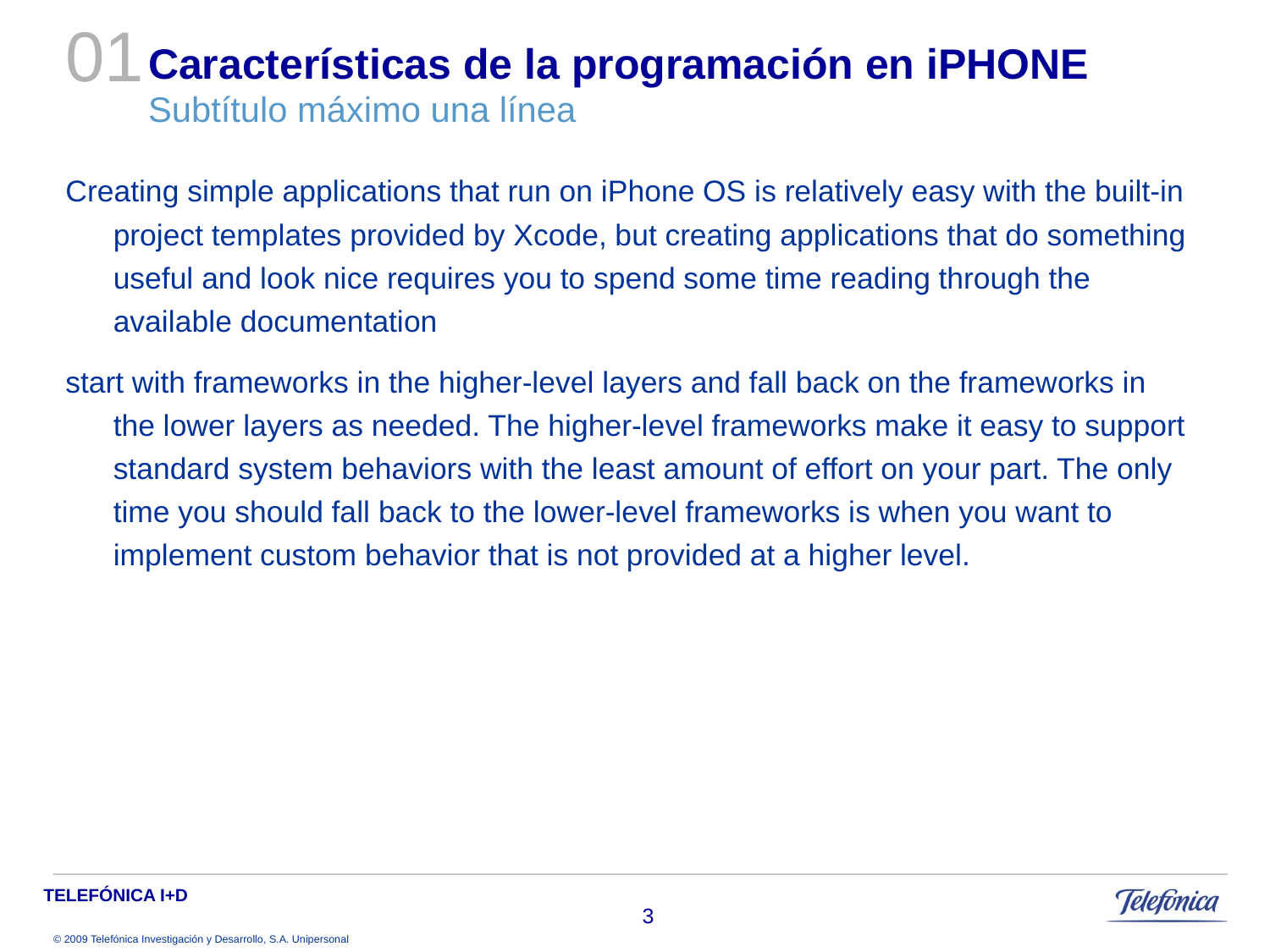

01
# Características de la programación en iPHONE Subtítulo máximo una línea
Creating simple applications that run on iPhone OS is relatively easy with the built-in project templates provided by Xcode, but creating applications that do something useful and look nice requires you to spend some time reading through the available documentation
start with frameworks in the higher-level layers and fall back on the frameworks in the lower layers as needed. The higher-level frameworks make it easy to support standard system behaviors with the least amount of effort on your part. The only time you should fall back to the lower-level frameworks is when you want to implement custom behavior that is not provided at a higher level.
3